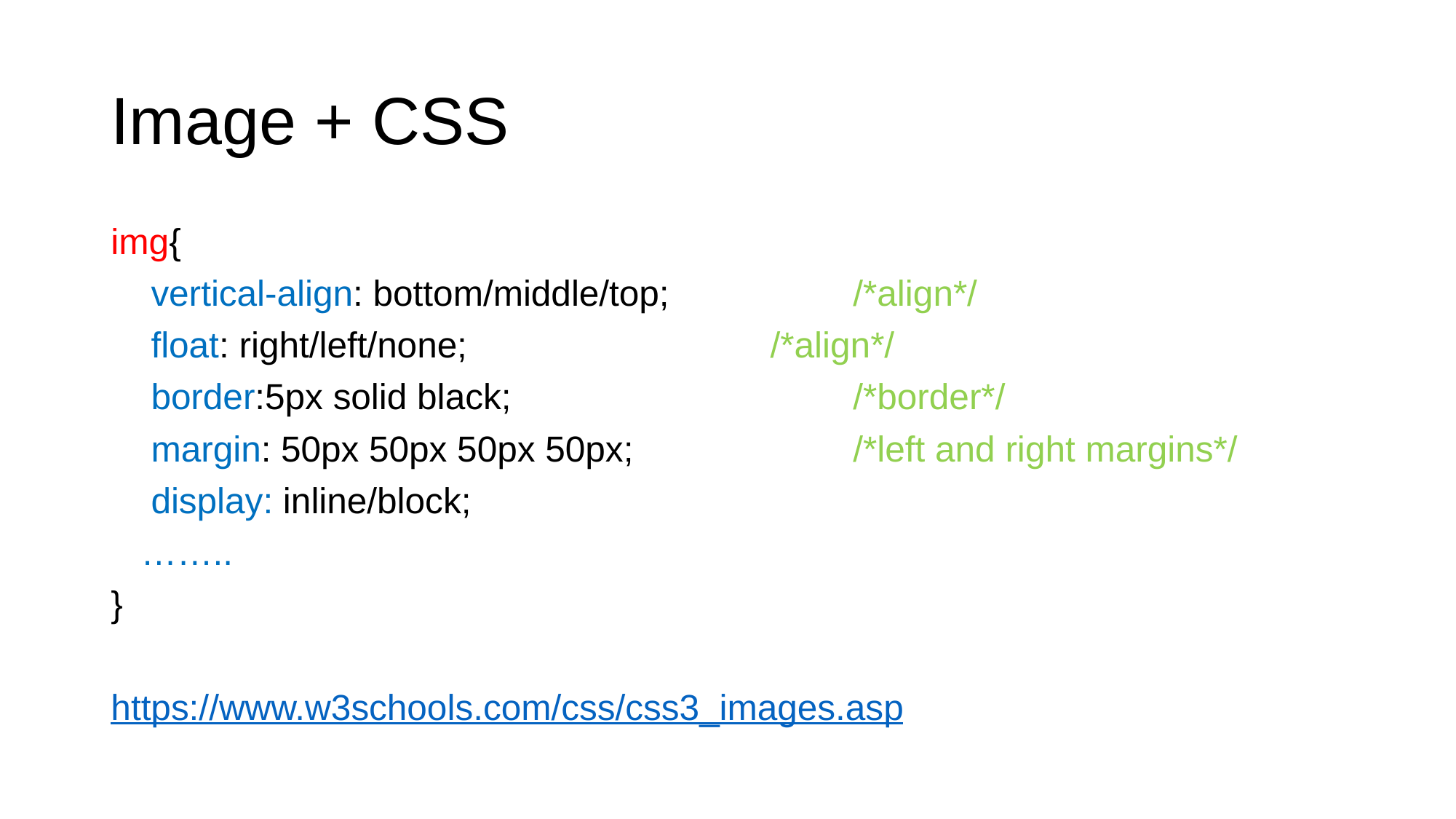

# Image + CSS
img{
    vertical-align: bottom/middle/top;		/*align*/
    float: right/left/none;				 /*align*/
    border:5px solid black;				/*border*/
    margin: 50px 50px 50px 50px;			/*left and right margins*/
    display: inline/block;
   ……..
}

https://www.w3schools.com/css/css3_images.asp